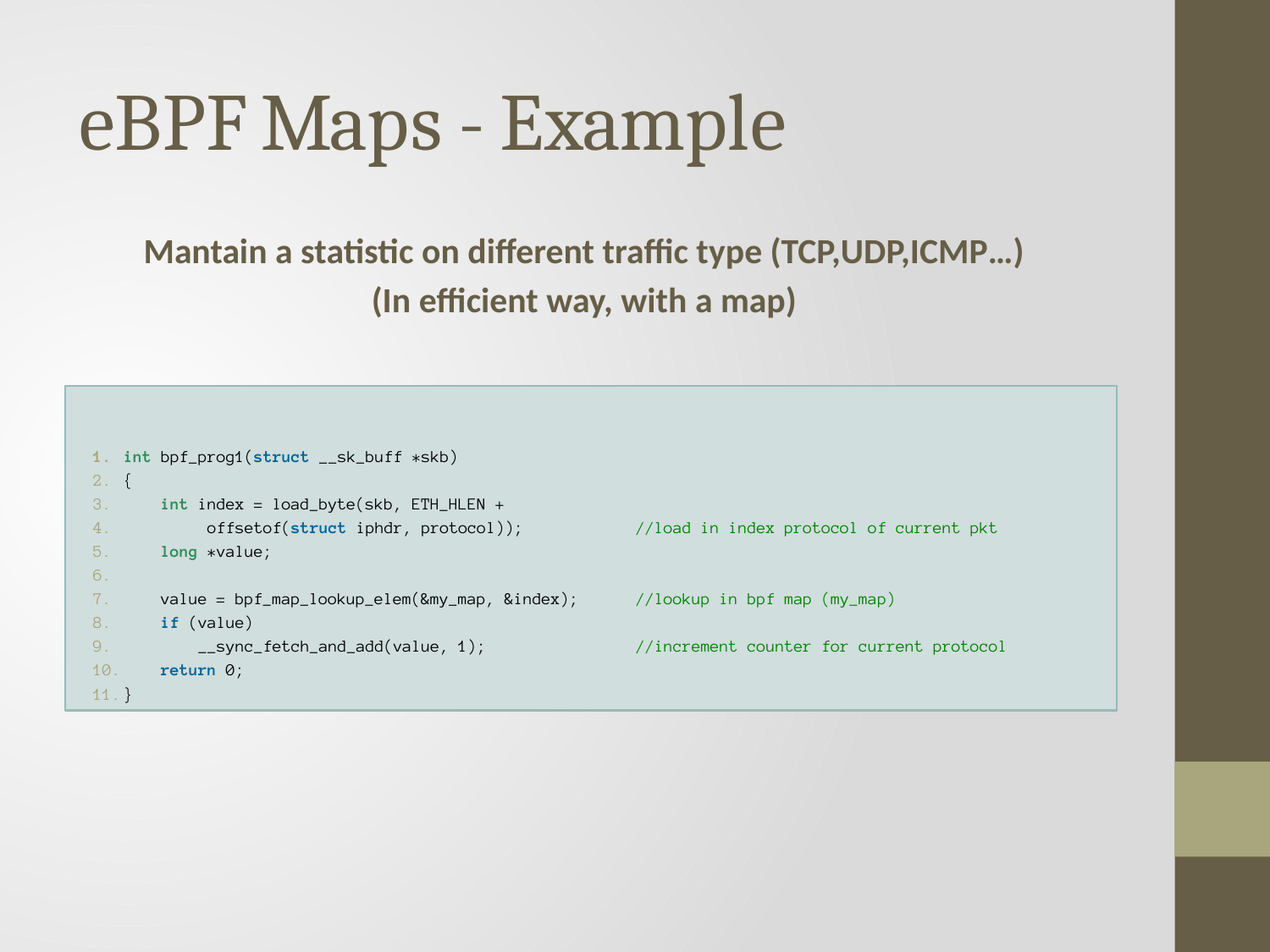

# eBPF Maps - Example
Mantain a statistic on different traffic type (TCP,UDP,ICMP…)
(In efficient way, with a map)

int bpf_prog1(struct __sk_buff *skb)
{
    int index = load_byte(skb, ETH_HLEN +
         offsetof(struct iphdr, protocol));            //load in index protocol of current pkt
    long *value;

    value = bpf_map_lookup_elem(&my_map, &index);      //lookup in bpf map (my_map)
    if (value)
        __sync_fetch_and_add(value, 1);                //increment counter for current protocol
    return 0;
}